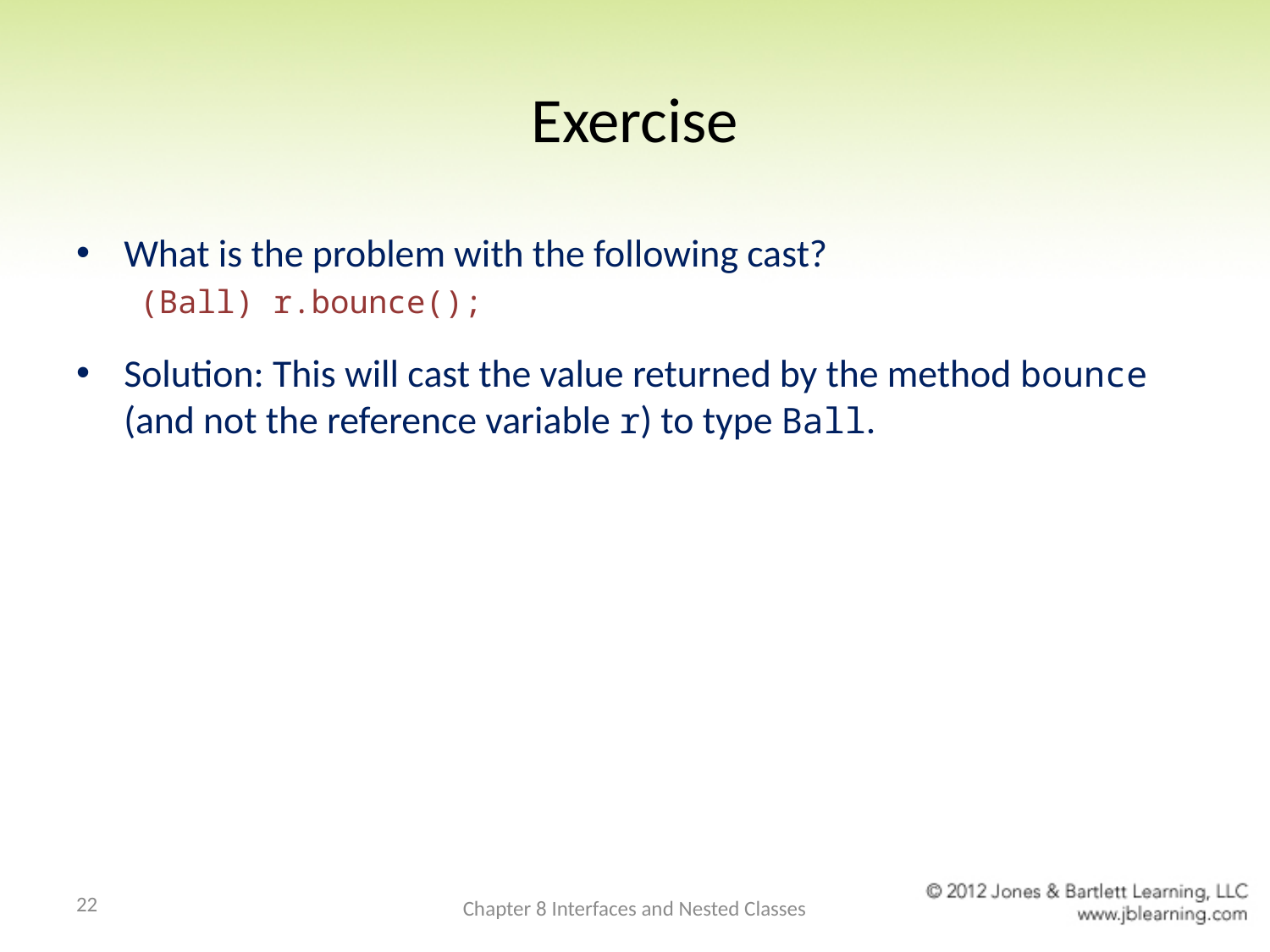

# Exercise
What is the problem with the following cast?
(Ball) r.bounce();
Solution: This will cast the value returned by the method bounce (and not the reference variable r) to type Ball.

22
Chapter 8 Interfaces and Nested Classes